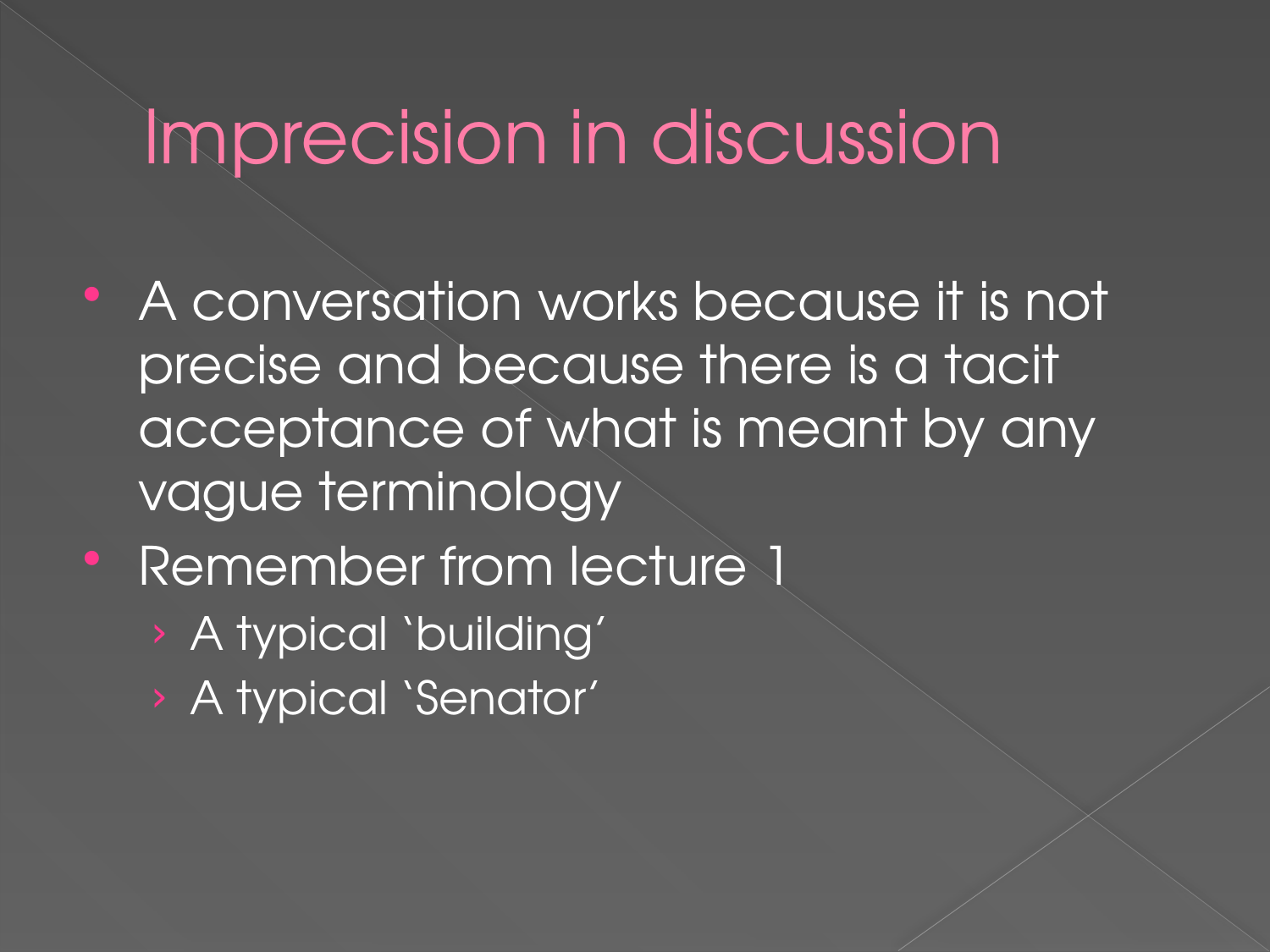

# Imprecision in discussion
A conversation works because it is not precise and because there is a tacit acceptance of what is meant by any vague terminology
Remember from lecture 1
A typical ‘building’
A typical ‘Senator’